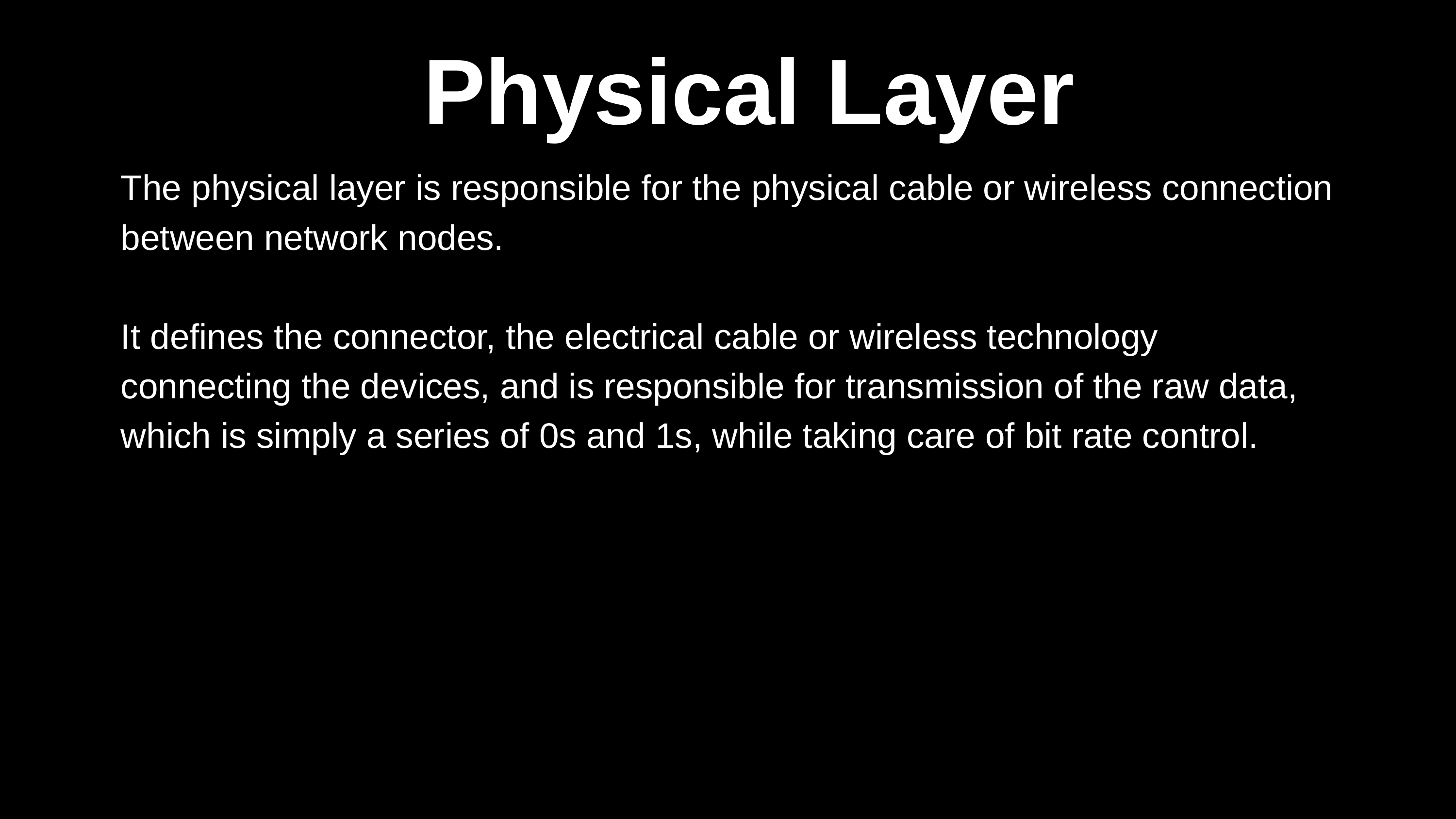

Physical Layer
The physical layer is responsible for the physical cable or wireless connection between network nodes.

It defines the connector, the electrical cable or wireless technology connecting the devices, and is responsible for transmission of the raw data, which is simply a series of 0s and 1s, while taking care of bit rate control.